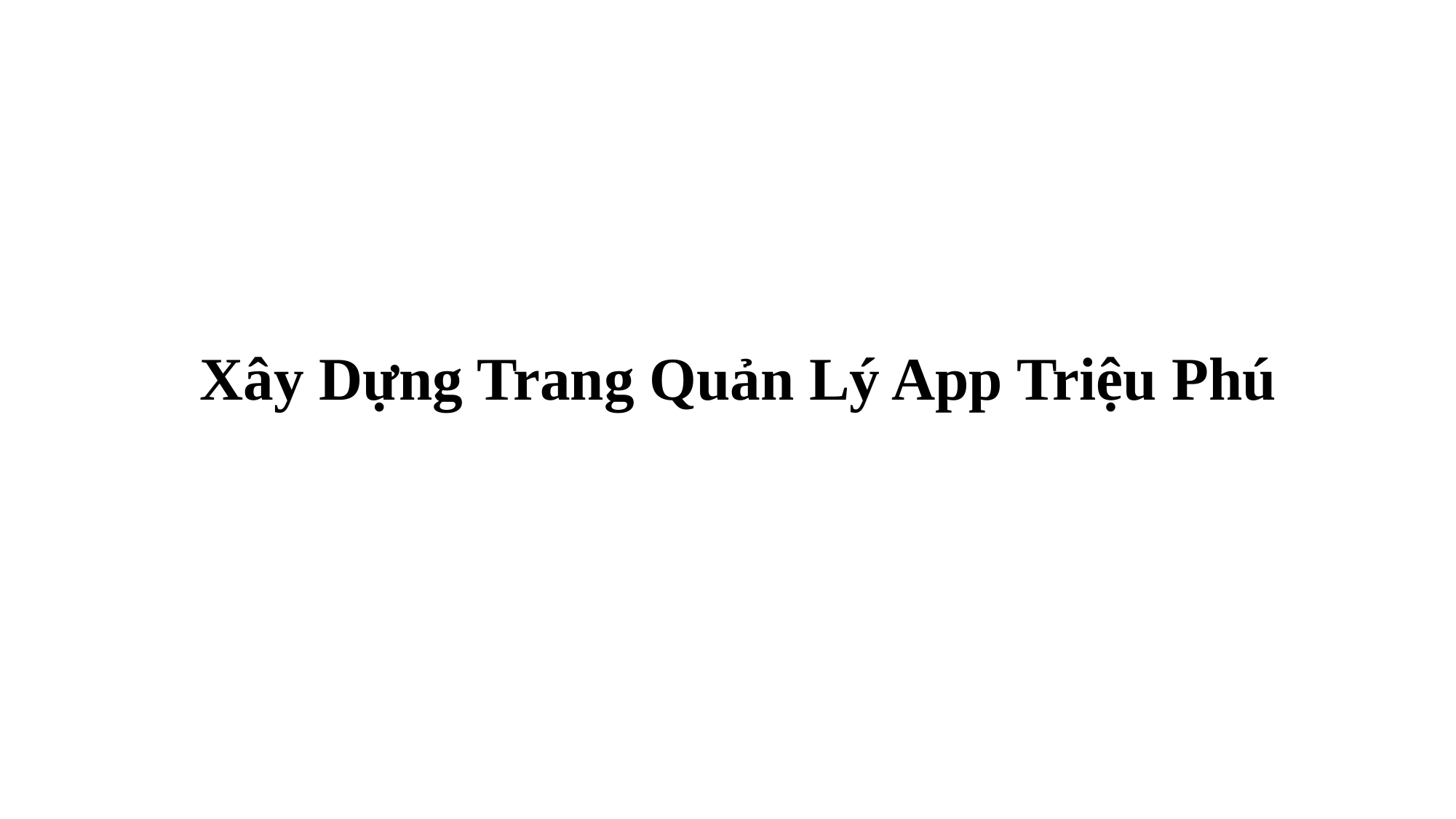

# Xây Dựng Trang Quản Lý App Triệu Phú